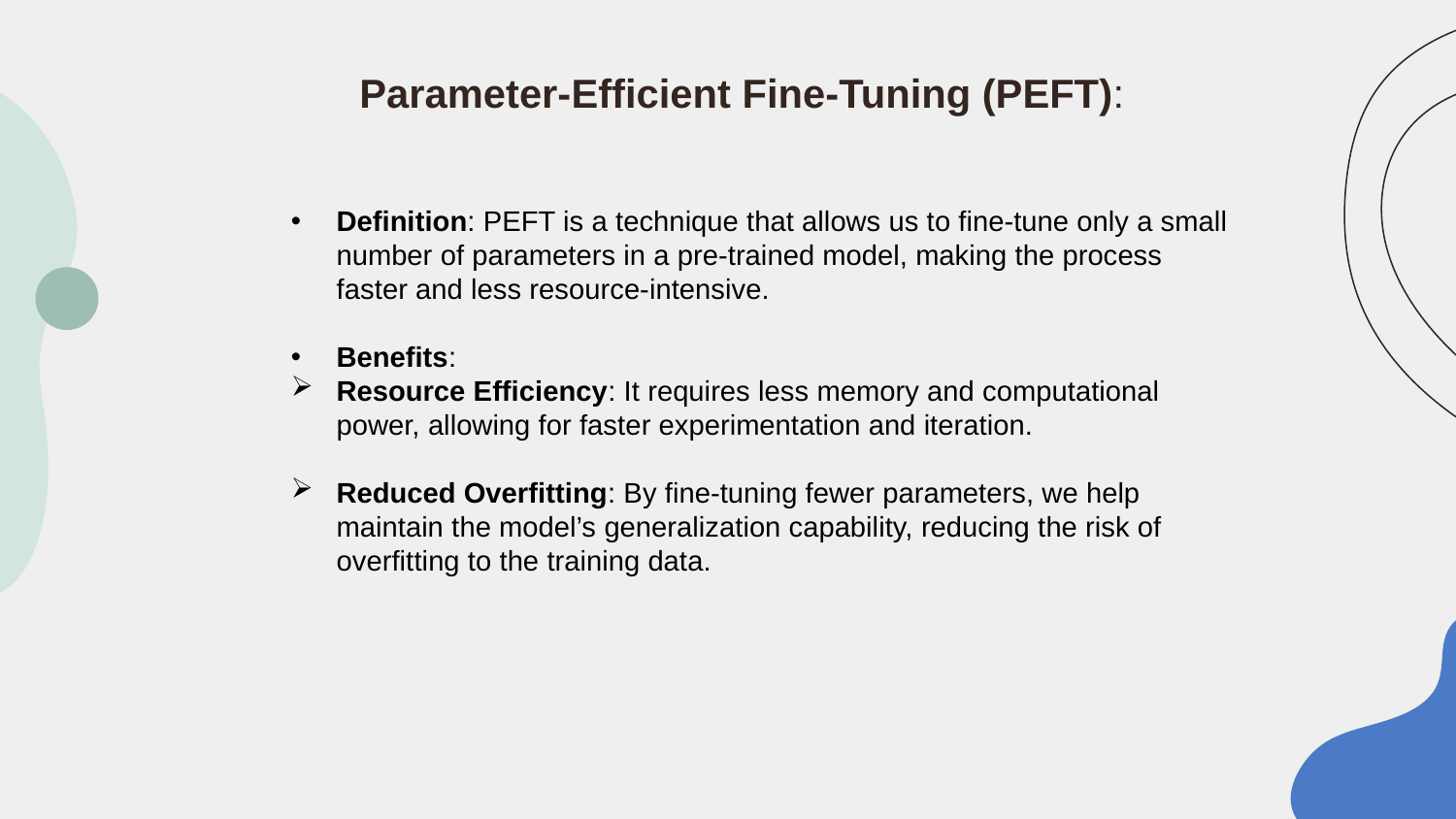

Parameter-Efficient Fine-Tuning (PEFT):
Definition: PEFT is a technique that allows us to fine-tune only a small number of parameters in a pre-trained model, making the process faster and less resource-intensive.

Benefits:
Resource Efficiency: It requires less memory and computational power, allowing for faster experimentation and iteration.

Reduced Overfitting: By fine-tuning fewer parameters, we help maintain the model’s generalization capability, reducing the risk of overfitting to the training data.